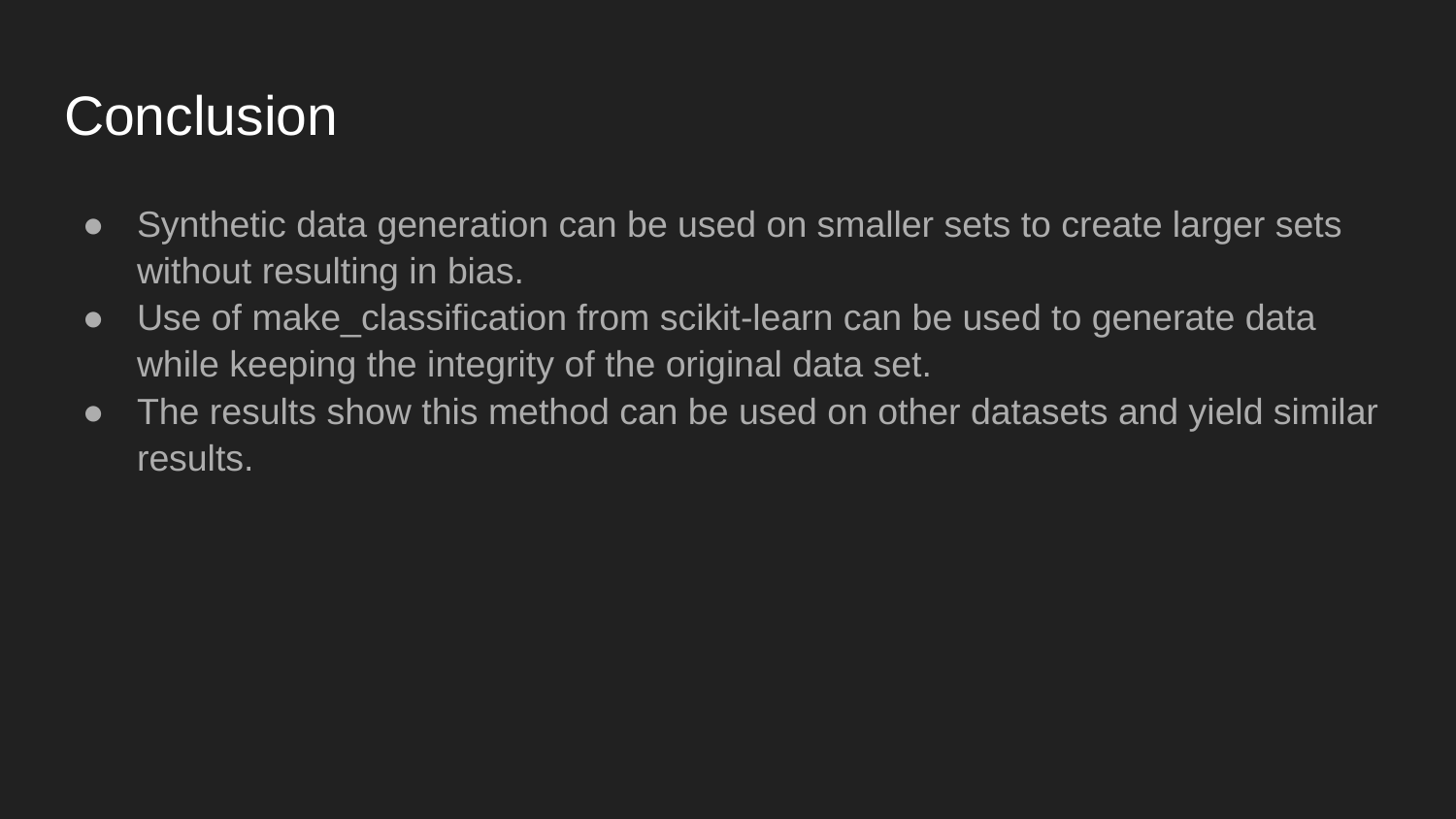

# Conclusion
Synthetic data generation can be used on smaller sets to create larger sets without resulting in bias.
Use of make_classification from scikit-learn can be used to generate data while keeping the integrity of the original data set.
The results show this method can be used on other datasets and yield similar results.